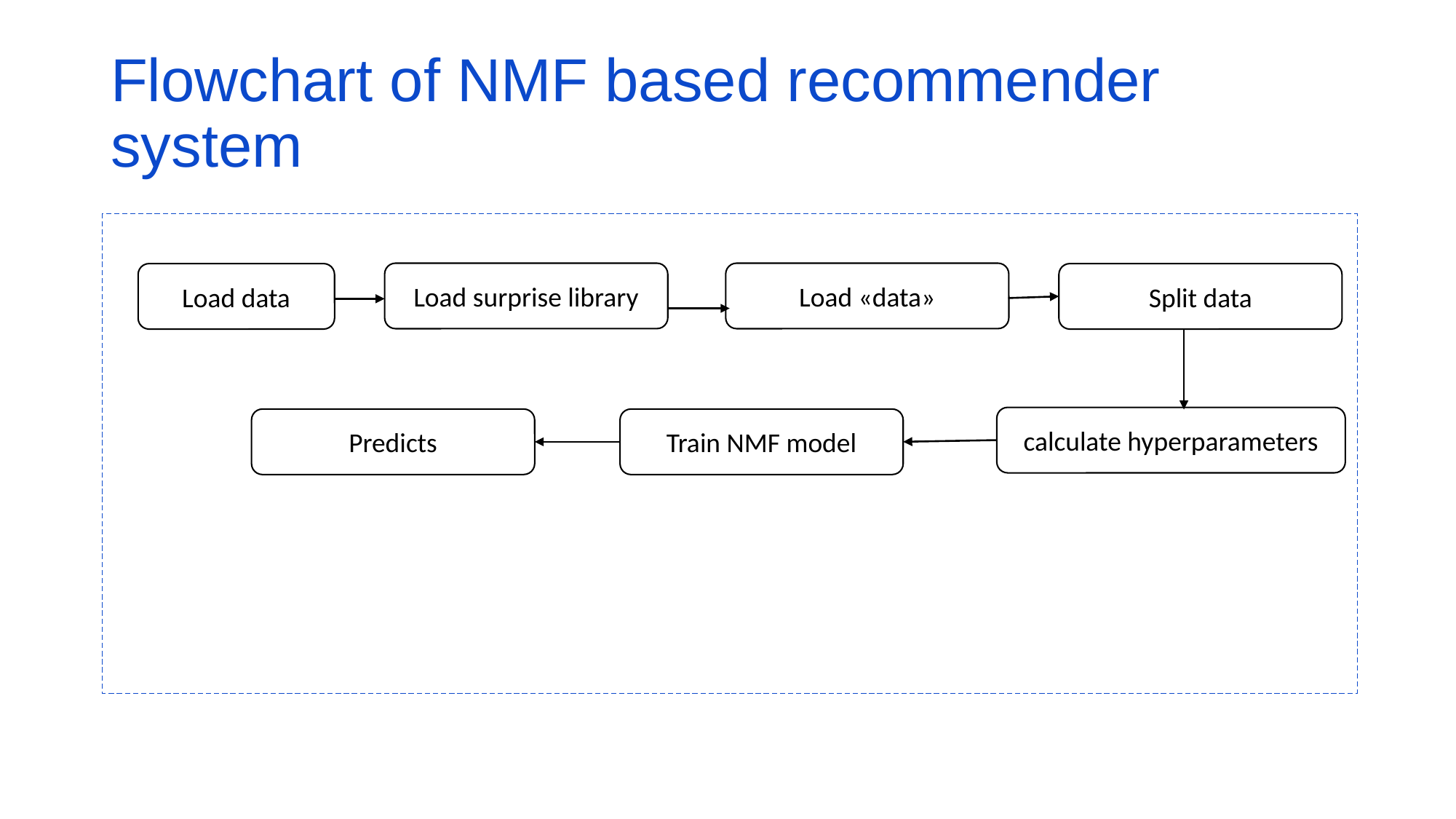

# Flowchart of NMF based recommender system

Load surprise library
Load «data»
Load data
Split data
calculate hyperparameters
Predicts
Train NMF model